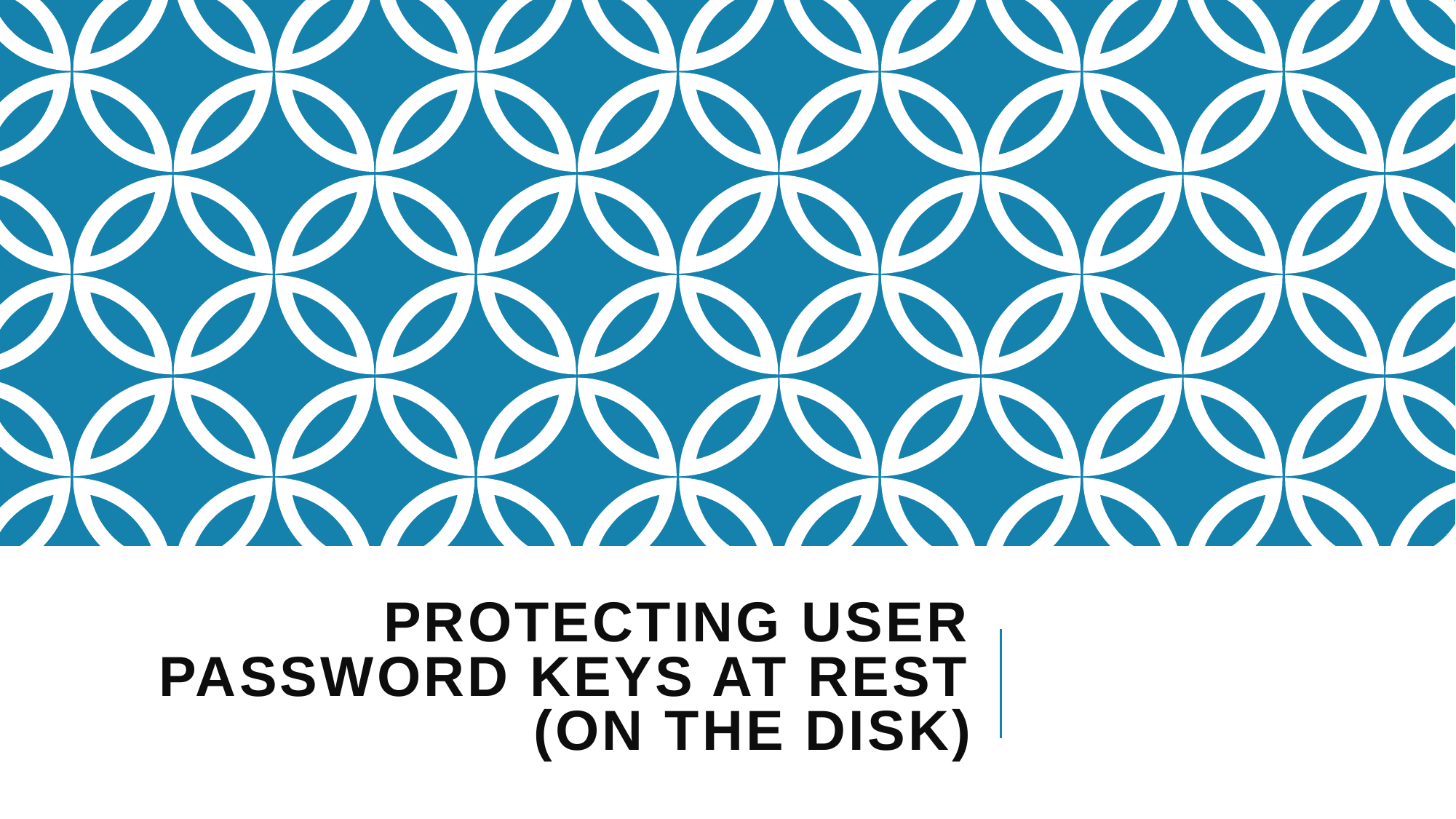

# Protecting User Password Keys at Rest (on the Disk)